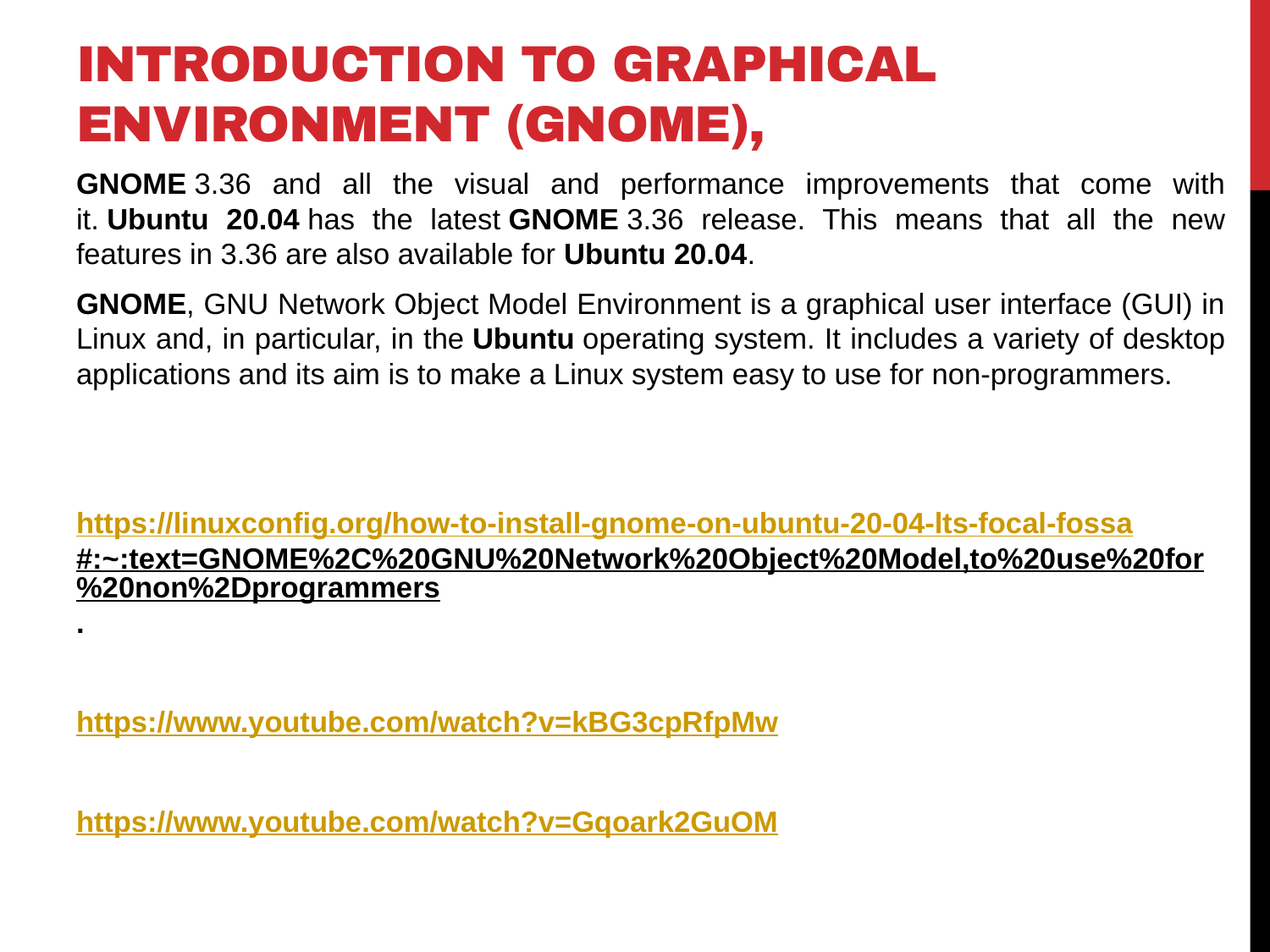

# Introduction to Graphical Environment (GNOME),
GNOME 3.36 and all the visual and performance improvements that come with it. Ubuntu 20.04 has the latest GNOME 3.36 release. This means that all the new features in 3.36 are also available for Ubuntu 20.04.
GNOME, GNU Network Object Model Environment is a graphical user interface (GUI) in Linux and, in particular, in the Ubuntu operating system. It includes a variety of desktop applications and its aim is to make a Linux system easy to use for non-programmers.

https://linuxconfig.org/how-to-install-gnome-on-ubuntu-20-04-lts-focal-fossa#:~:text=GNOME%2C%20GNU%20Network%20Object%20Model,to%20use%20for%20non%2Dprogrammers.

https://www.youtube.com/watch?v=kBG3cpRfpMw

https://www.youtube.com/watch?v=Gqoark2GuOM